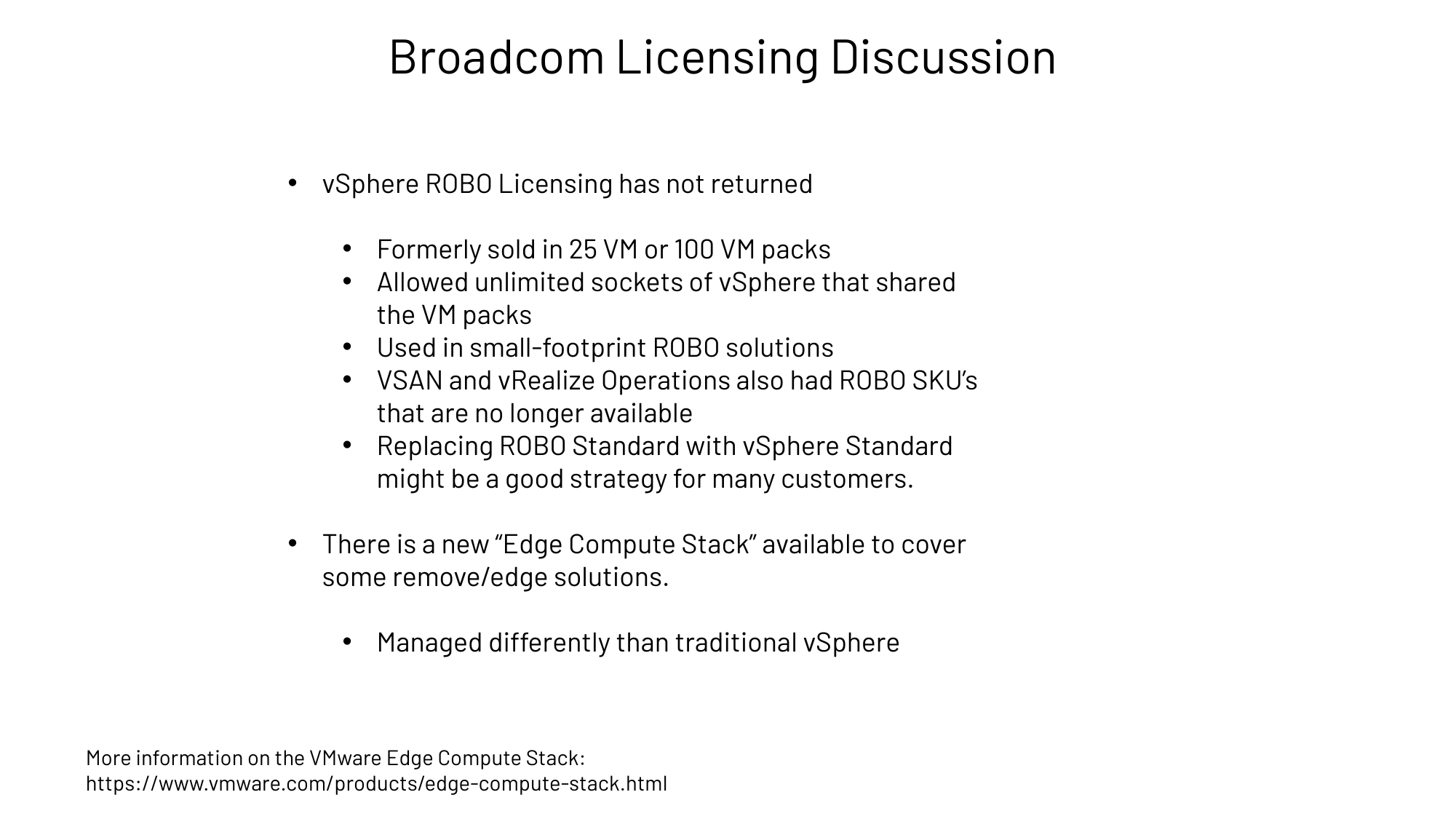

Broadcom Licensing Discussion
vSphere ROBO Licensing has not returned

Formerly sold in 25 VM or 100 VM packs
Allowed unlimited sockets of vSphere that shared the VM packs
Used in small-footprint ROBO solutions
VSAN and vRealize Operations also had ROBO SKU’s that are no longer available
Replacing ROBO Standard with vSphere Standard might be a good strategy for many customers.

There is a new “Edge Compute Stack” available to cover some remove/edge solutions.

Managed differently than traditional vSphere
More information on the VMware Edge Compute Stack:
https://www.vmware.com/products/edge-compute-stack.html